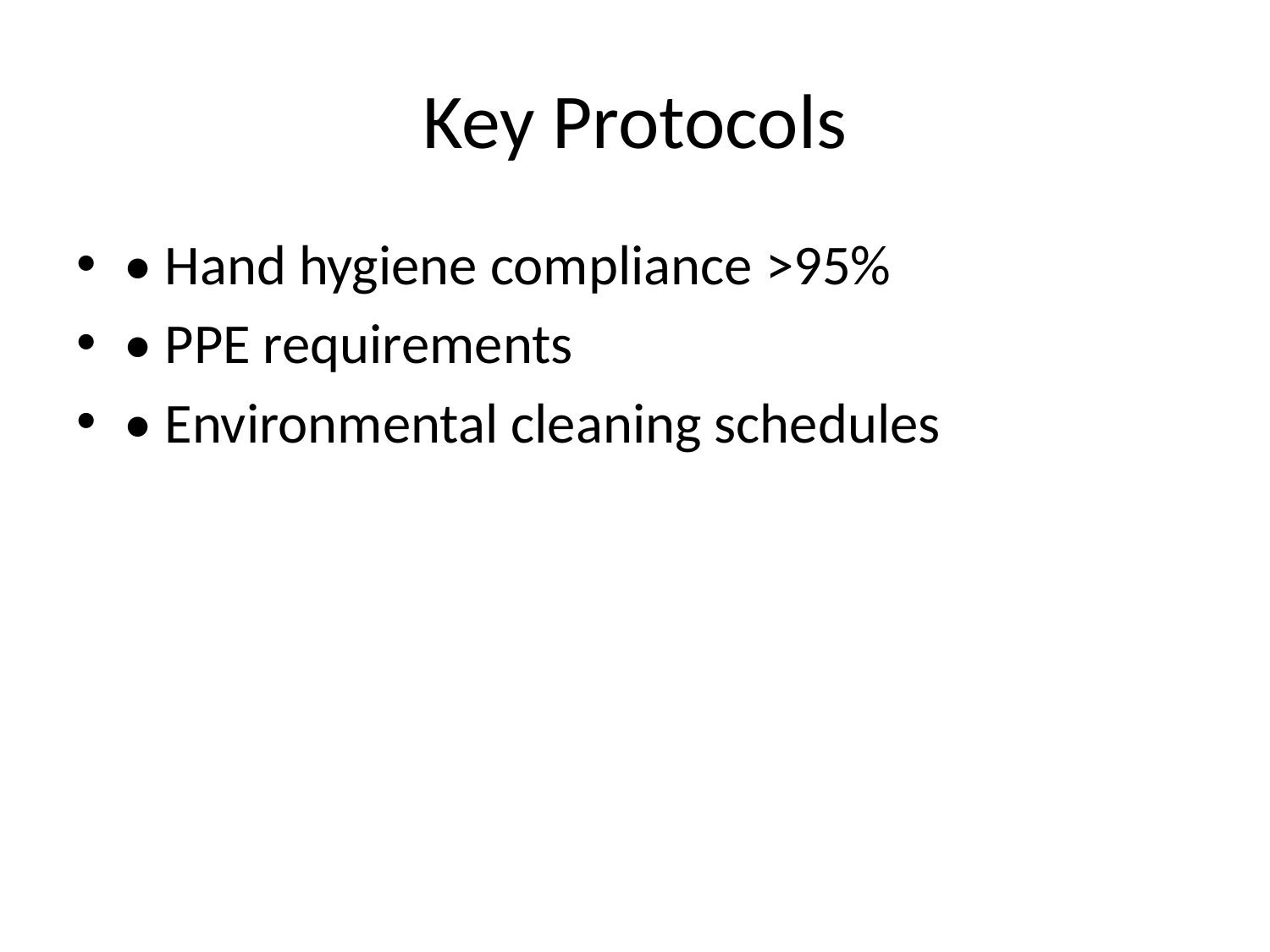

# Key Protocols
• Hand hygiene compliance >95%
• PPE requirements
• Environmental cleaning schedules